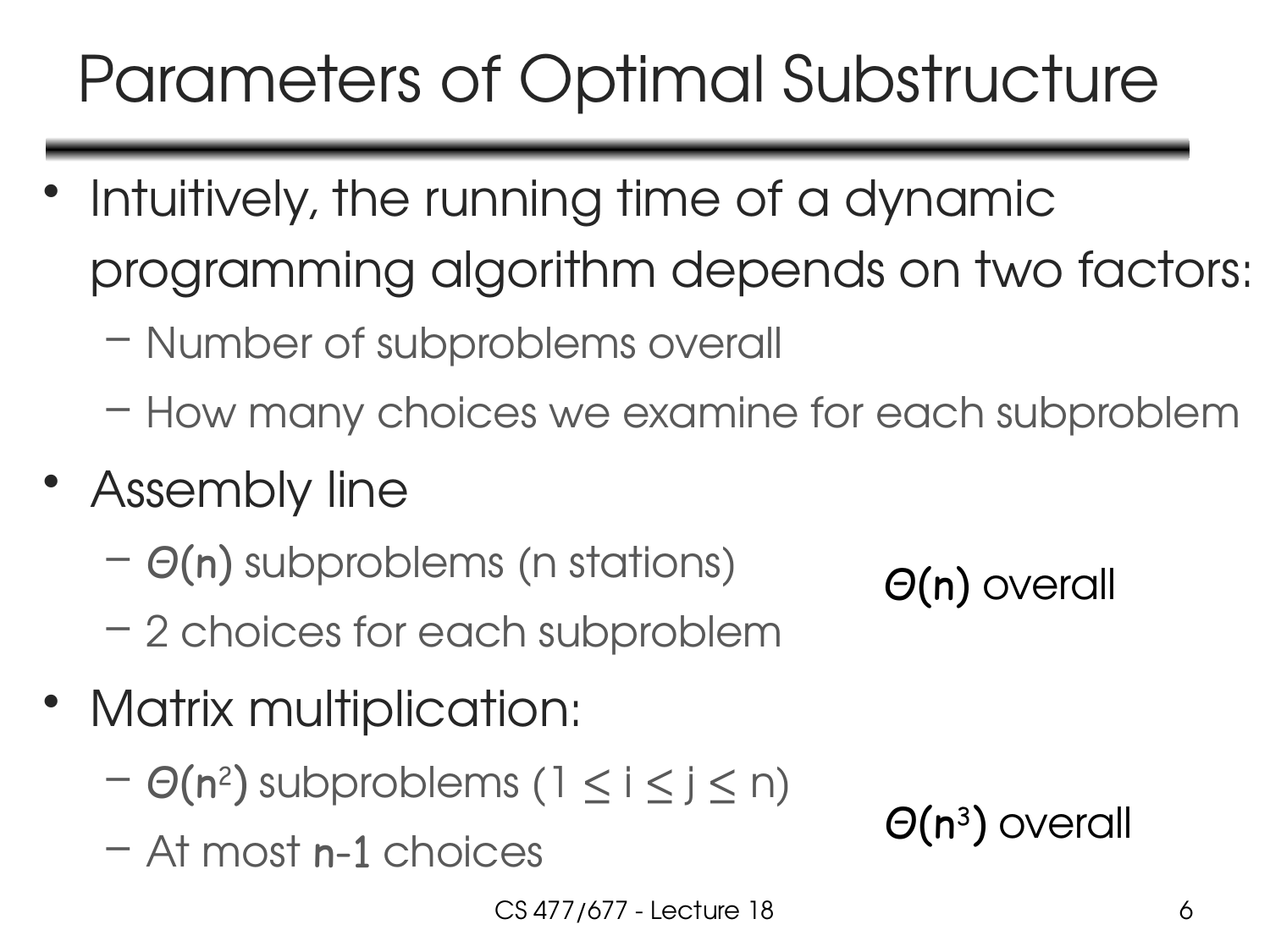

# Parameters of Optimal Substructure
Intuitively, the running time of a dynamic programming algorithm depends on two factors:
Number of subproblems overall
How many choices we examine for each subproblem
Assembly line
Θ(n) subproblems (n stations)
2 choices for each subproblem
Matrix multiplication:
Θ(n2) subproblems (1 ≤ i ≤ j ≤ n)
At most n-1 choices
Θ(n) overall
Θ(n3) overall
CS 477/677 - Lecture 18
6